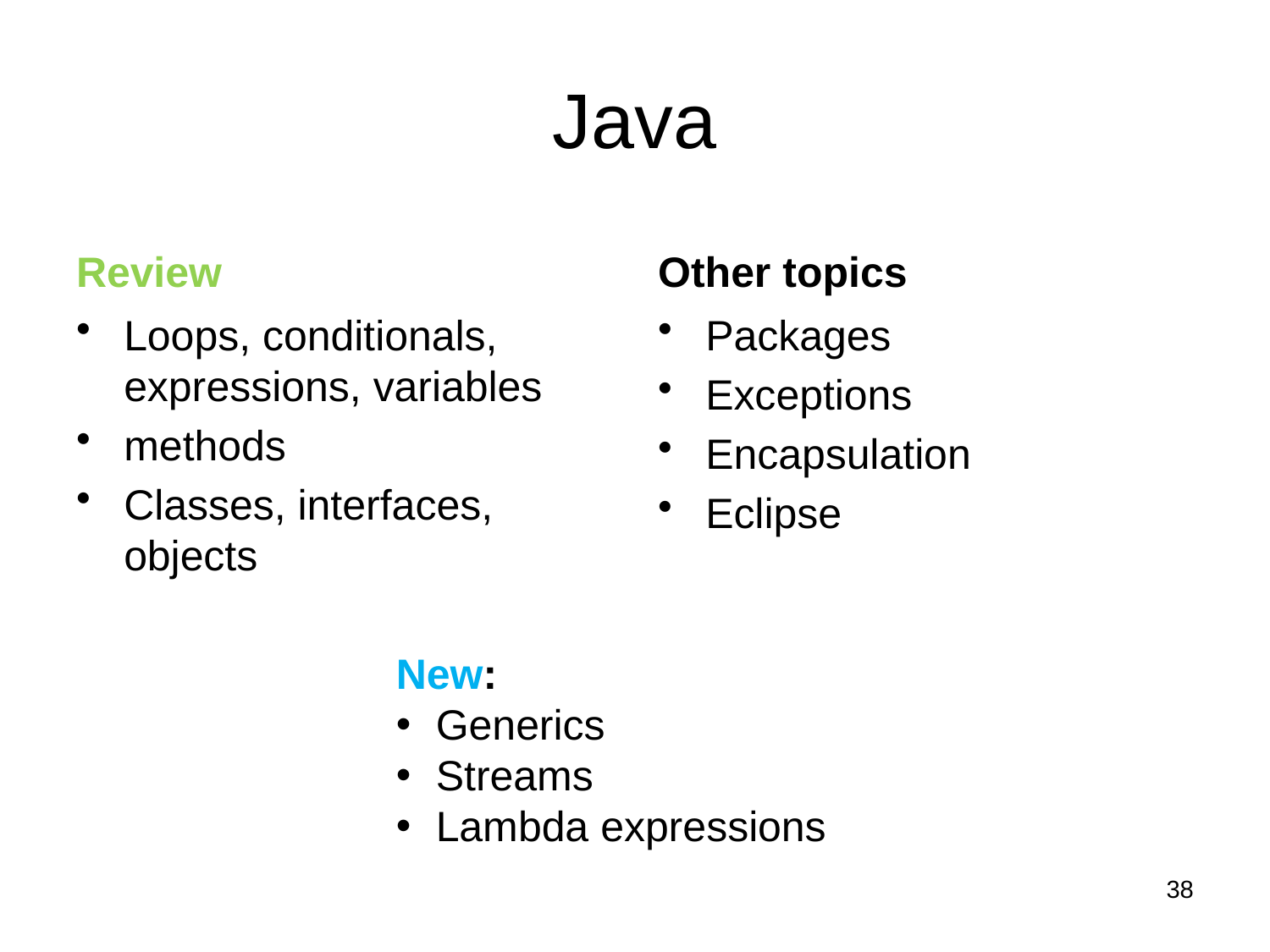

# Java
Review
Other topics
Loops, conditionals, expressions, variables
methods
Classes, interfaces, objects

Packages
Exceptions
Encapsulation
Eclipse

New:
Generics
Streams
Lambda expressions
38